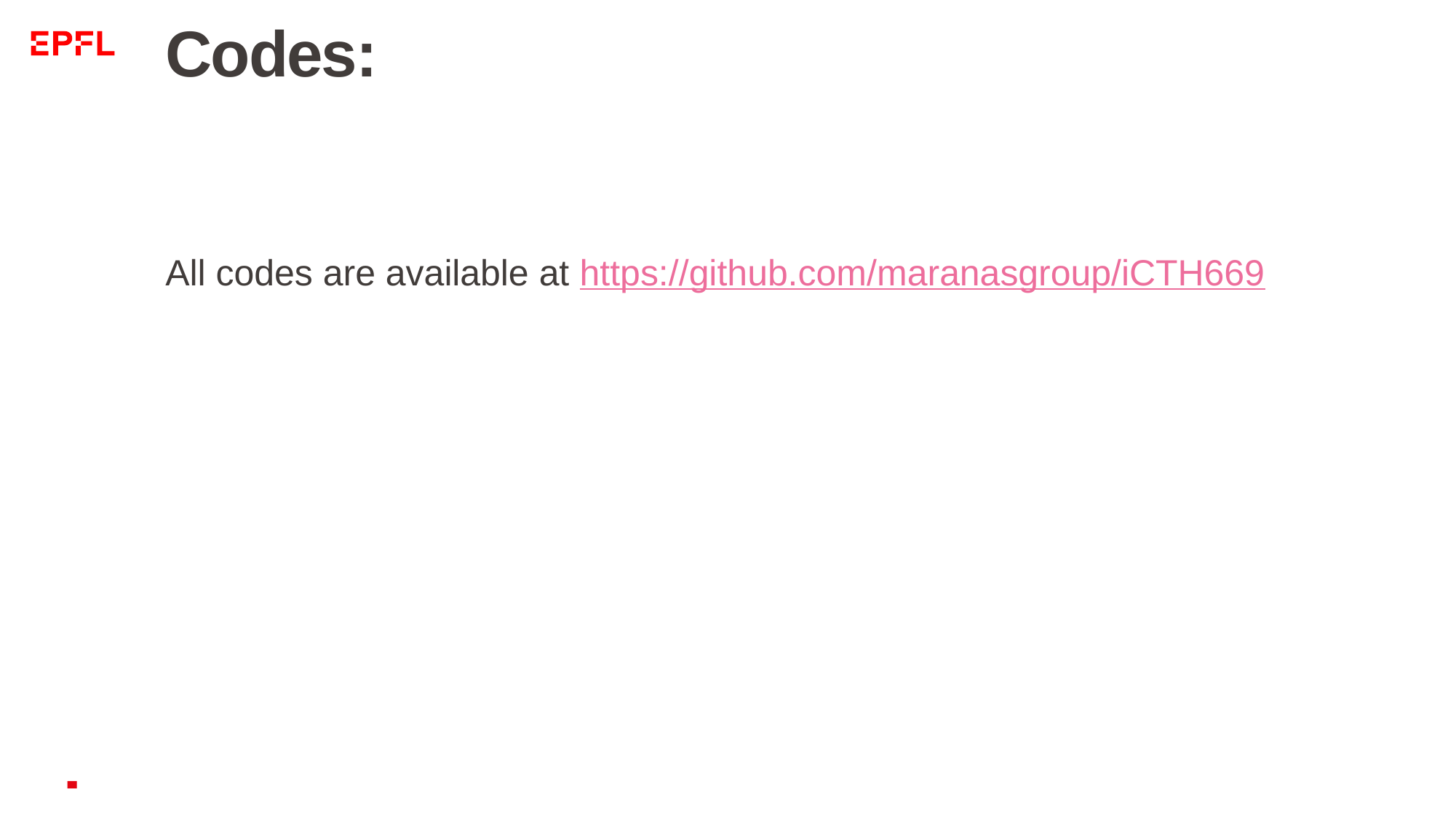

# Codes:
All codes are available at https://github.com/maranasgroup/iCTH669